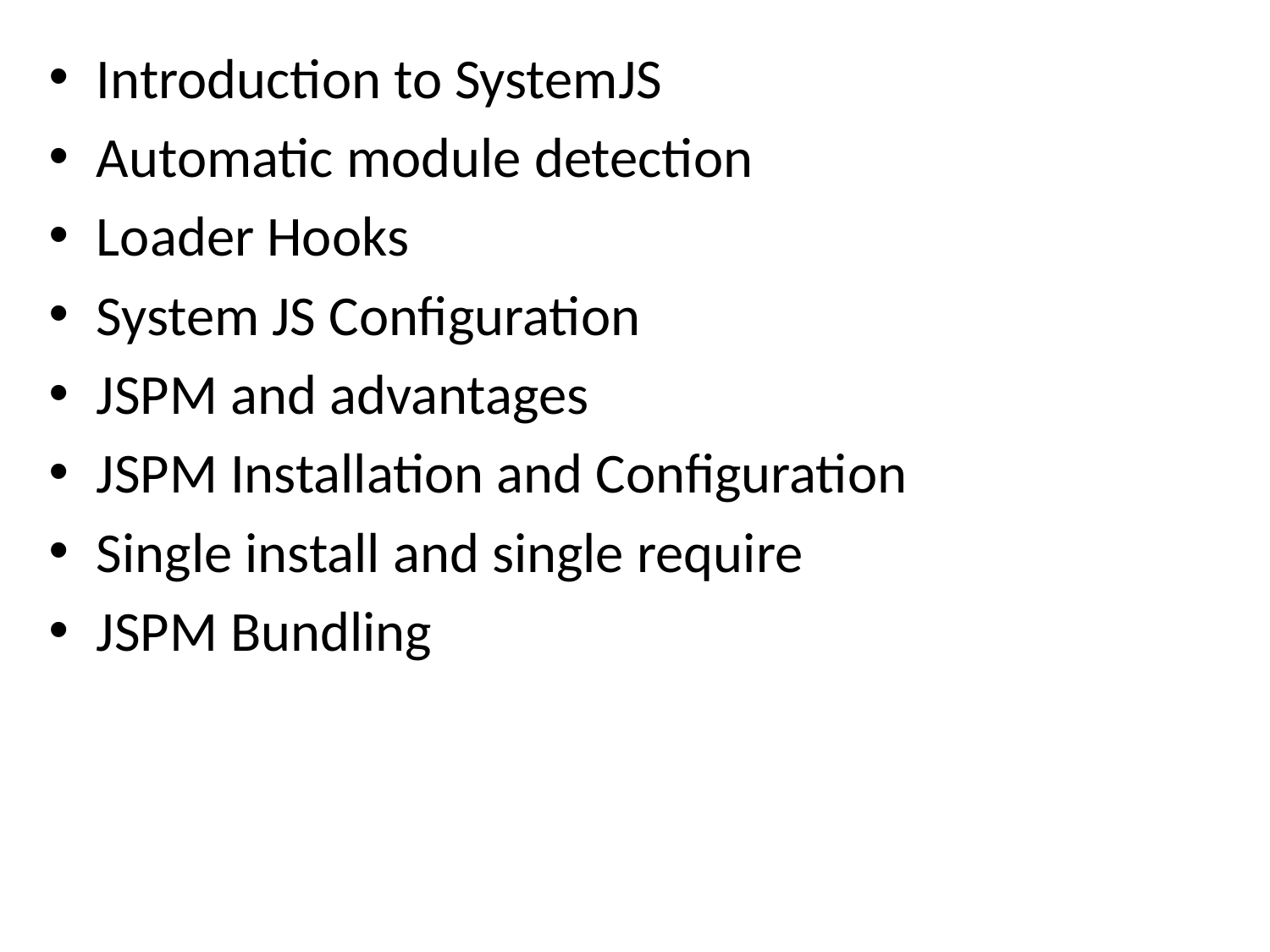

Introduction to SystemJS
Automatic module detection
Loader Hooks
System JS Configuration
JSPM and advantages
JSPM Installation and Configuration
Single install and single require
JSPM Bundling